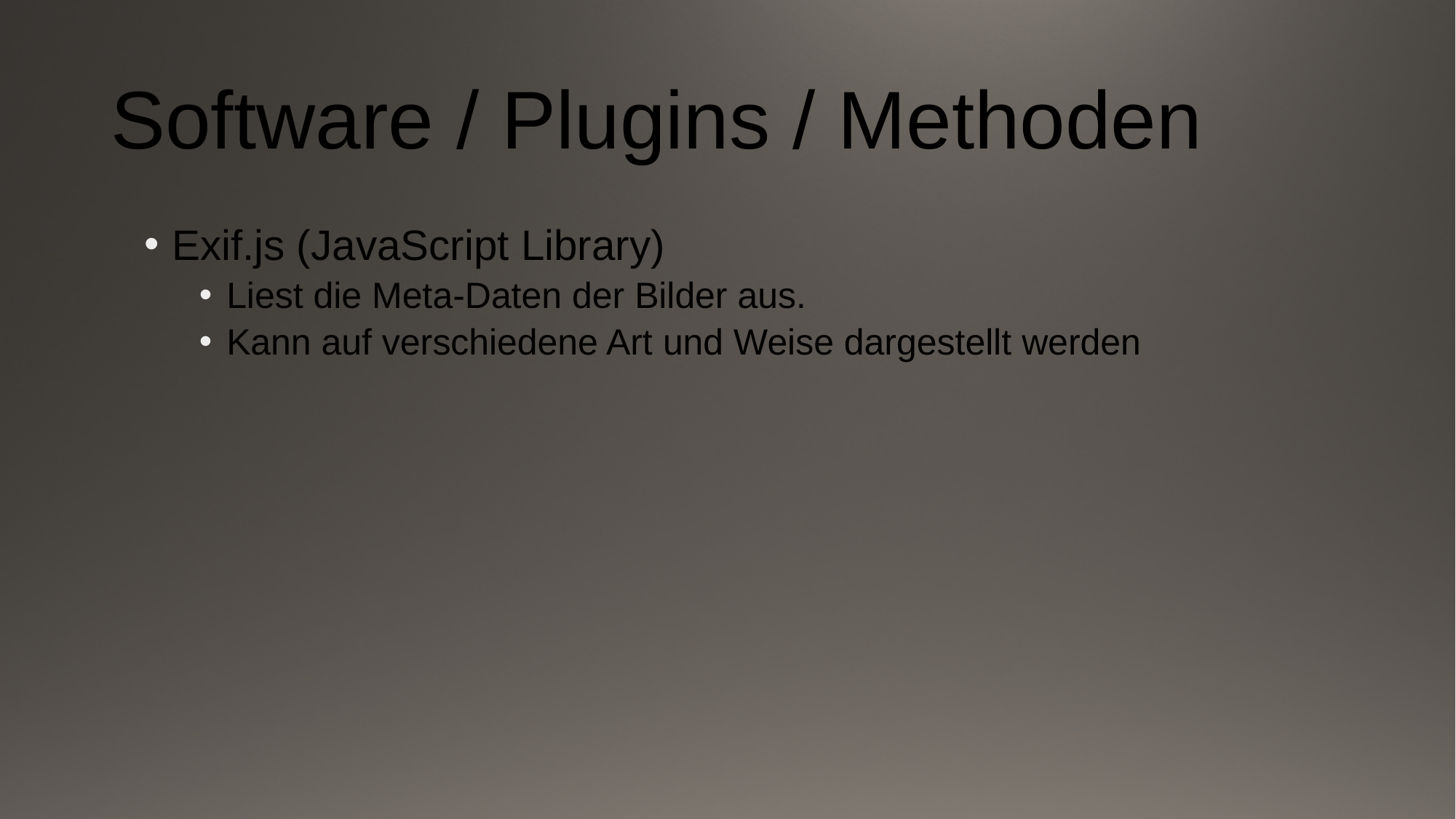

# Software / Plugins / Methoden
Exif.js (JavaScript Library)
Liest die Meta-Daten der Bilder aus.
Kann auf verschiedene Art und Weise dargestellt werden